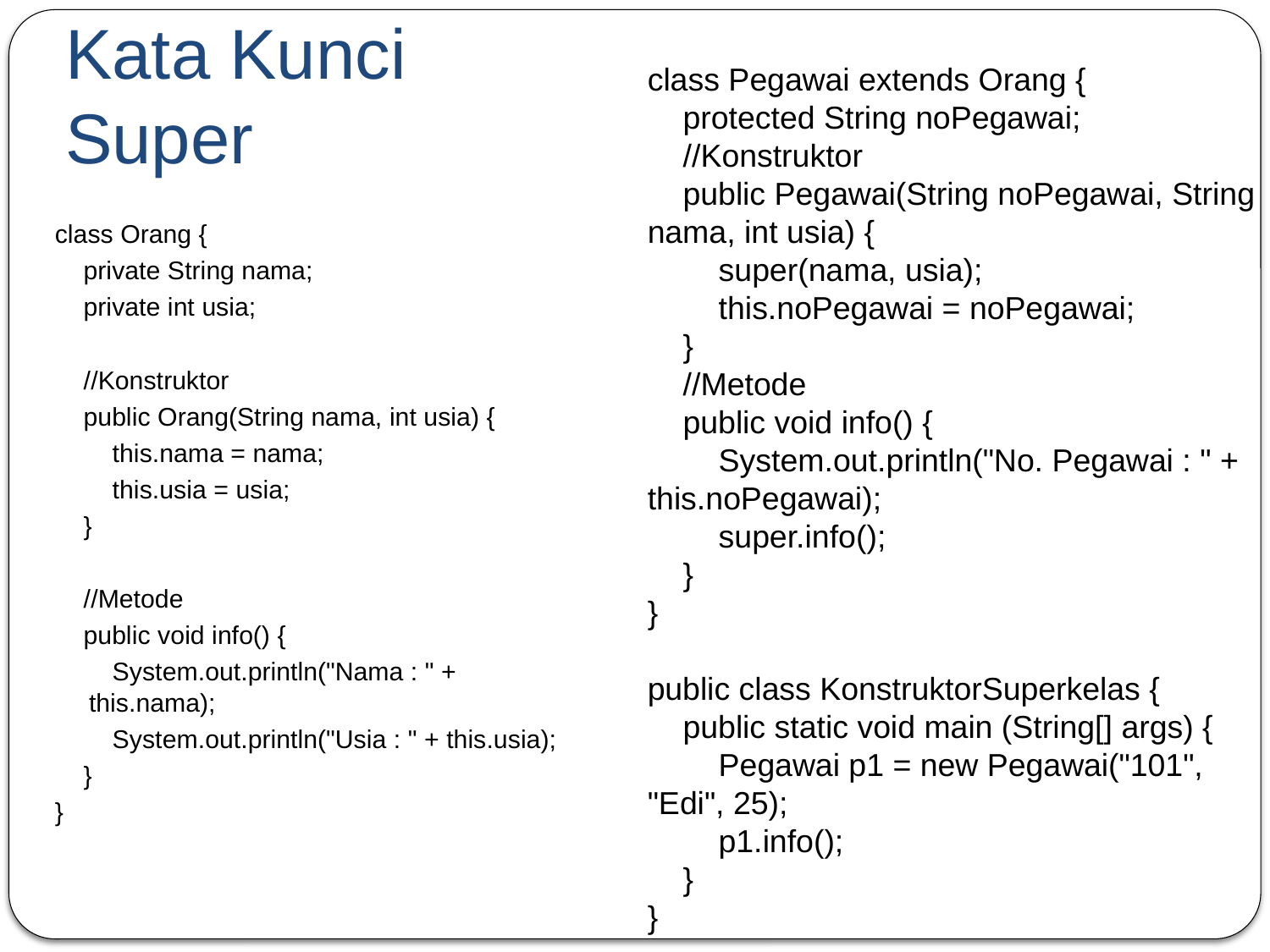

# Kata Kunci Super
class Pegawai extends Orang {
    protected String noPegawai;
    //Konstruktor
    public Pegawai(String noPegawai, String nama, int usia) {
        super(nama, usia);
        this.noPegawai = noPegawai;
    }
    //Metode
    public void info() {
        System.out.println("No. Pegawai : " + this.noPegawai);
        super.info();
    }
}

public class KonstruktorSuperkelas {
    public static void main (String[] args) {
        Pegawai p1 = new Pegawai("101", "Edi", 25);
        p1.info();
    }
}
class Orang {
    private String nama;
    private int usia;

    //Konstruktor
    public Orang(String nama, int usia) {
        this.nama = nama;
        this.usia = usia;
    }

    //Metode
    public void info() {
        System.out.println("Nama : " + this.nama);
        System.out.println("Usia : " + this.usia);
    }
}